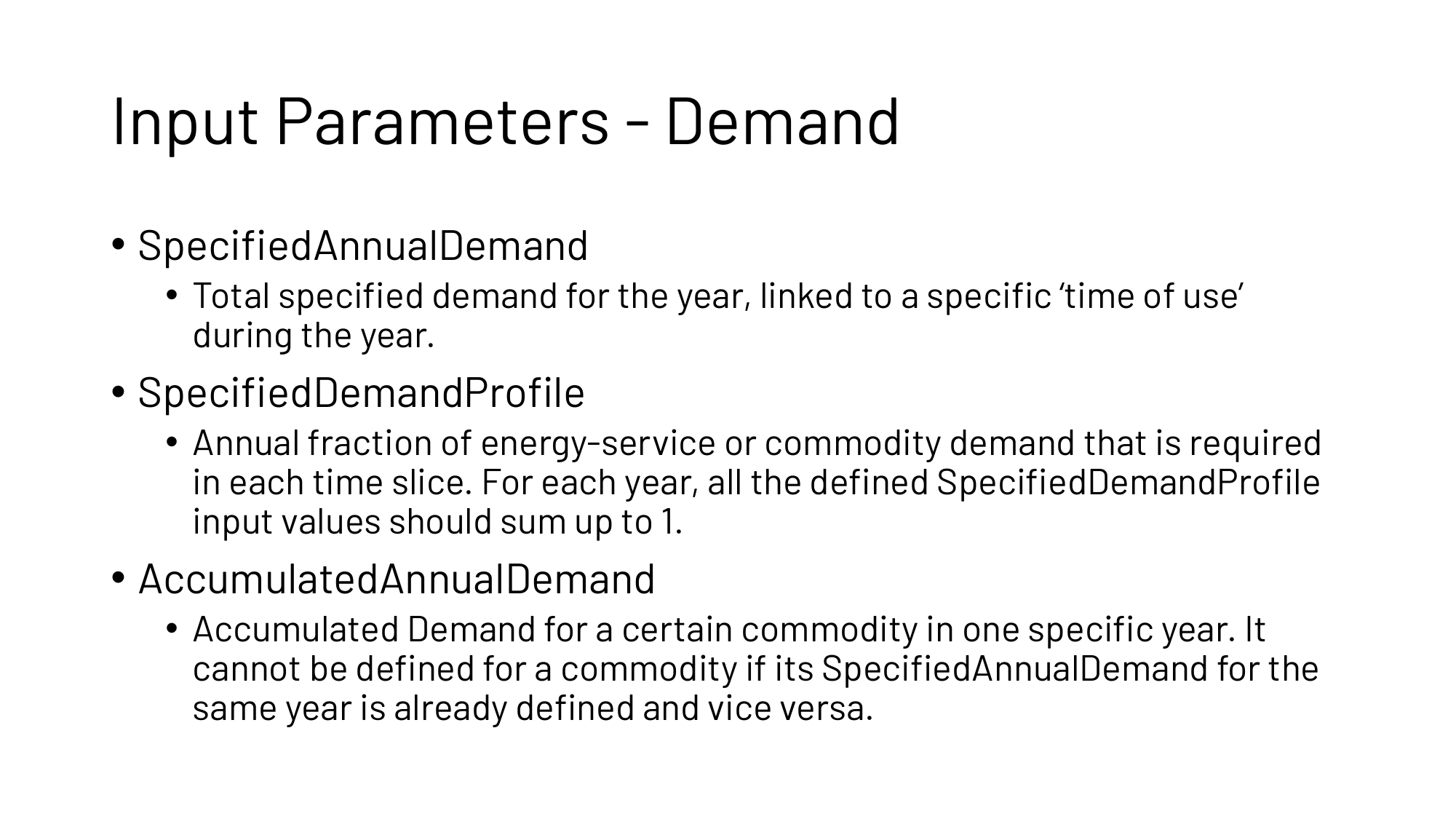

# Input Parameters - Demand
SpecifiedAnnualDemand
Total specified demand for the year, linked to a specific ‘time of use’ during the year.
SpecifiedDemandProfile
Annual fraction of energy-service or commodity demand that is required in each time slice. For each year, all the defined SpecifiedDemandProfile input values should sum up to 1.
AccumulatedAnnualDemand
Accumulated Demand for a certain commodity in one specific year. It cannot be defined for a commodity if its SpecifiedAnnualDemand for the same year is already defined and vice versa.